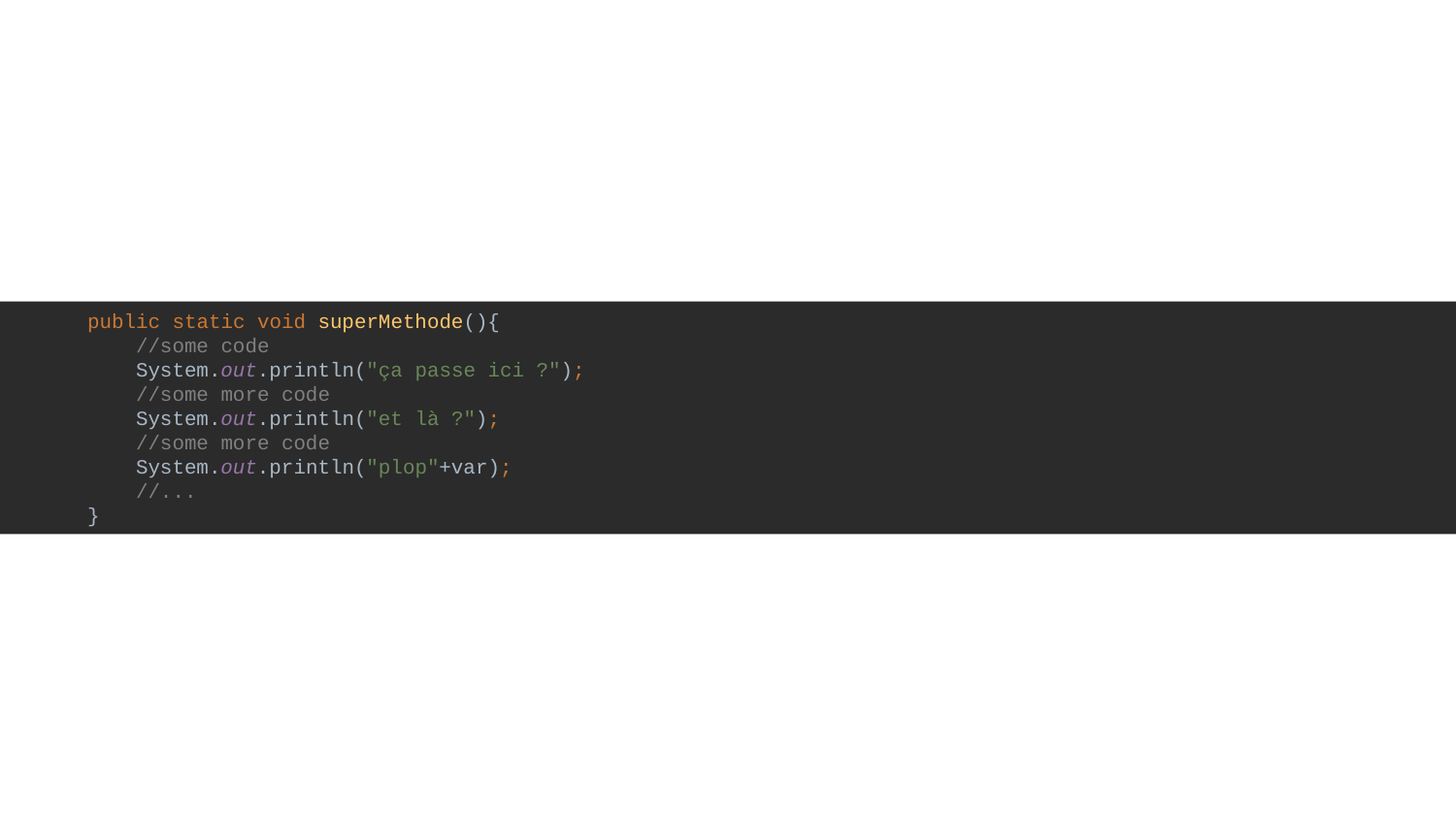

public static void superMethode(){
    //some code
    System.out.println("ça passe ici ?");
    //some more code
    System.out.println("et là ?");
    //some more code
    System.out.println("plop"+var);
    //...
}